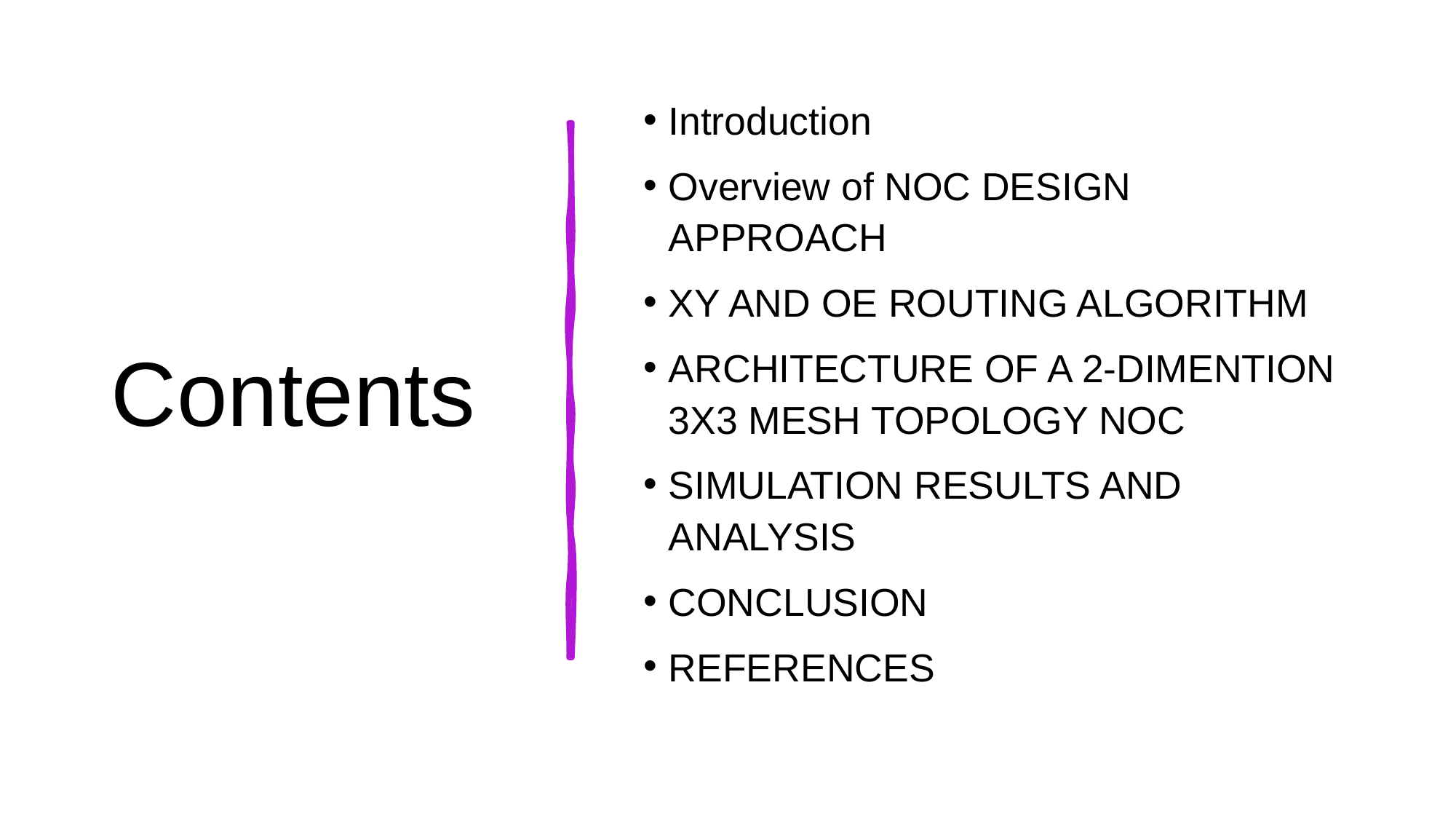

# Contents
Introduction
Overview of NOC DESIGN APPROACH
XY AND OE ROUTING ALGORITHM
ARCHITECTURE OF A 2-DIMENTION 3X3 MESH TOPOLOGY NOC
SIMULATION RESULTS AND ANALYSIS
CONCLUSION
REFERENCES